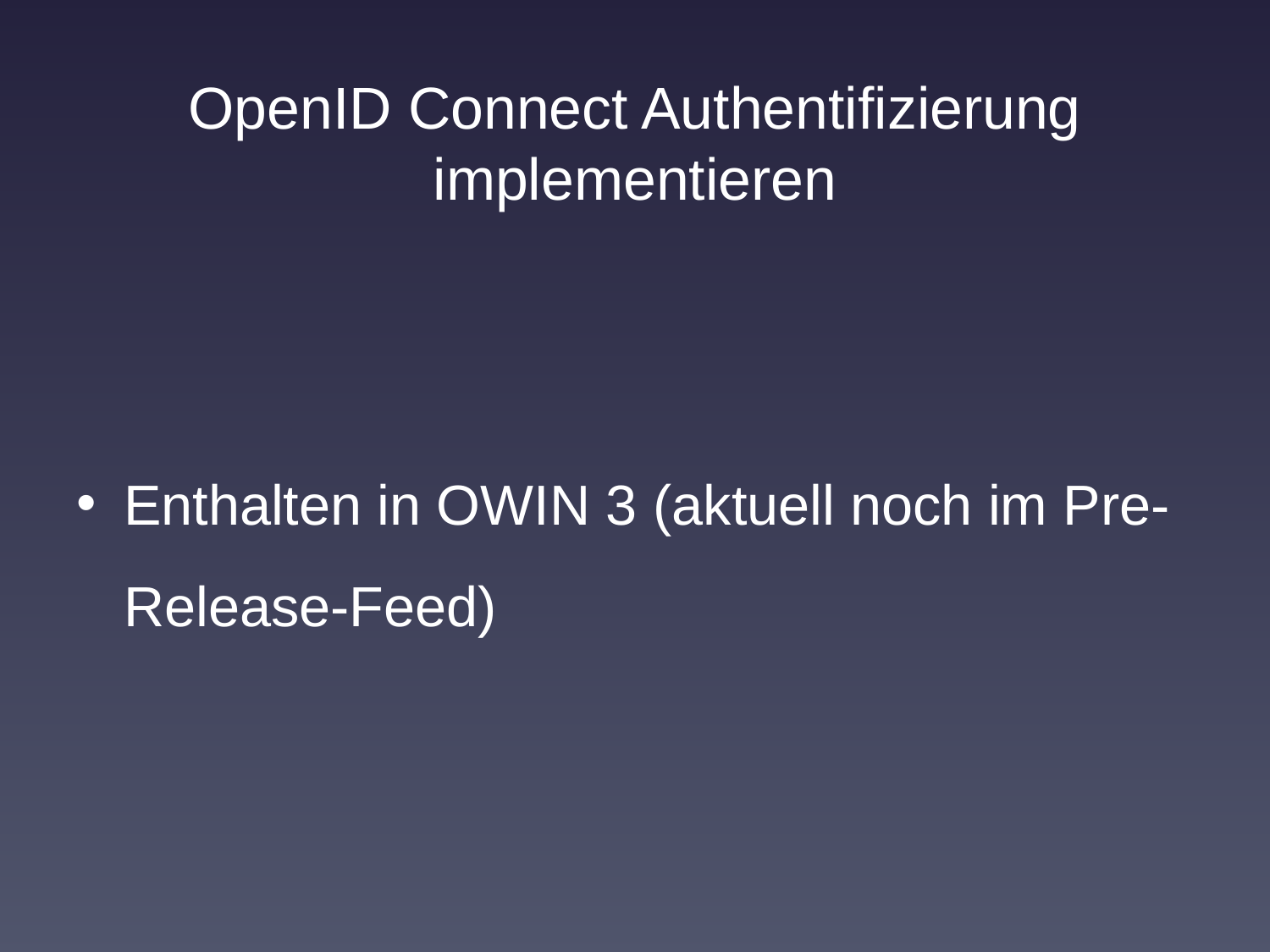

# OpenID Connect Authentifizierung implementieren
Enthalten in OWIN 3 (aktuell noch im Pre-Release-Feed)